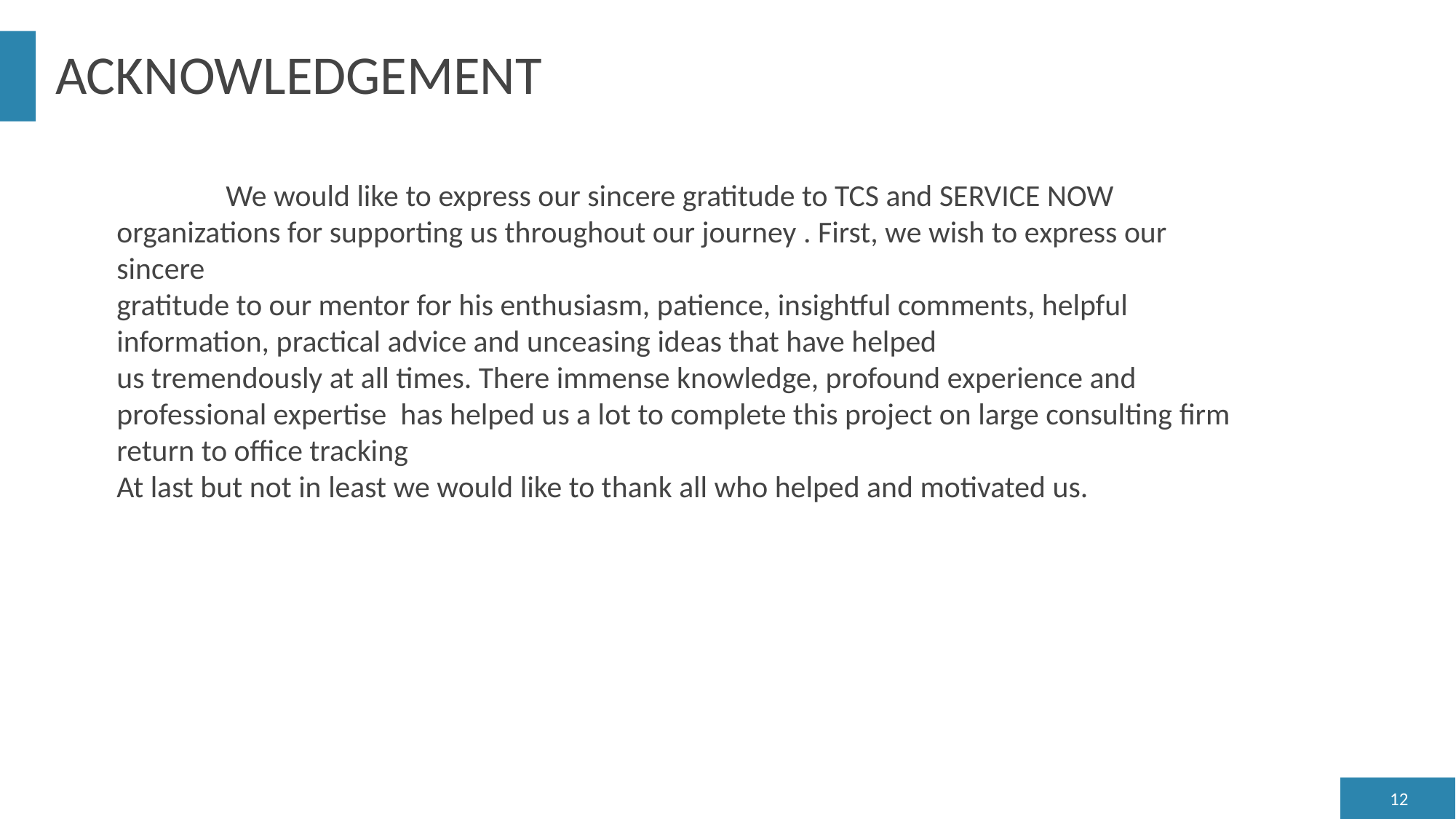

# ACKNOWLEDGEMENT
	We would like to express our sincere gratitude to TCS and SERVICE NOW organizations for supporting us throughout our journey . First, we wish to express our sincere
gratitude to our mentor for his enthusiasm, patience, insightful comments, helpful information, practical advice and unceasing ideas that have helped
us tremendously at all times. There immense knowledge, profound experience and professional expertise  has helped us a lot to complete this project on large consulting firm return to office tracking
At last but not in least we would like to thank all who helped and motivated us.
12